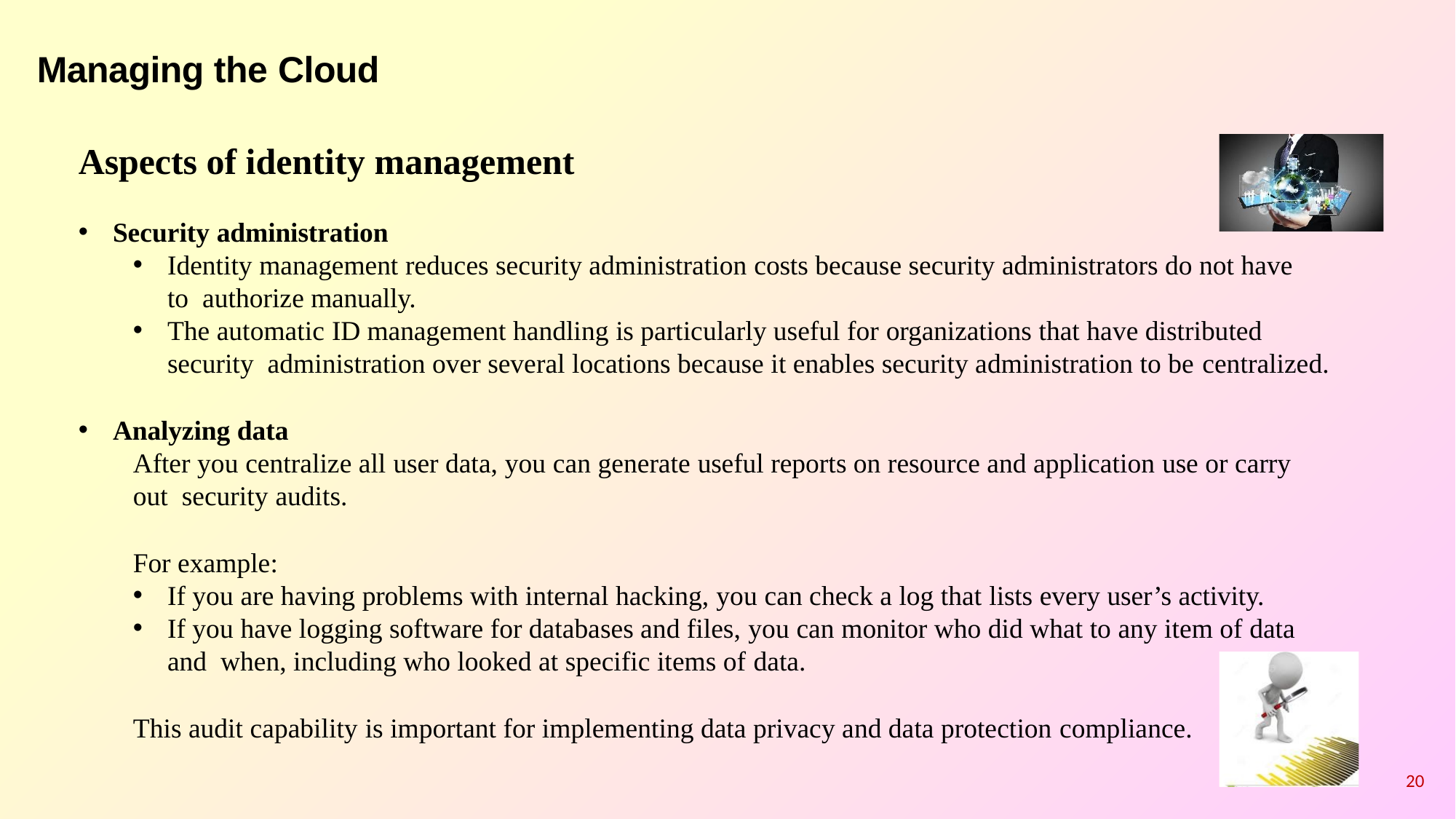

# Managing the Cloud

Aspects of identity management
Security administration
Identity management reduces security administration costs because security administrators do not have to  authorize manually.
The automatic ID management handling is particularly useful for organizations that have distributed security  administration over several locations because it enables security administration to be centralized.

Analyzing data
After you centralize all user data, you can generate useful reports on resource and application use or carry out  security audits.

For example:
If you are having problems with internal hacking, you can check a log that lists every user’s activity.
If you have logging software for databases and files, you can monitor who did what to any item of data and  when, including who looked at specific items of data.

This audit capability is important for implementing data privacy and data protection compliance.

20